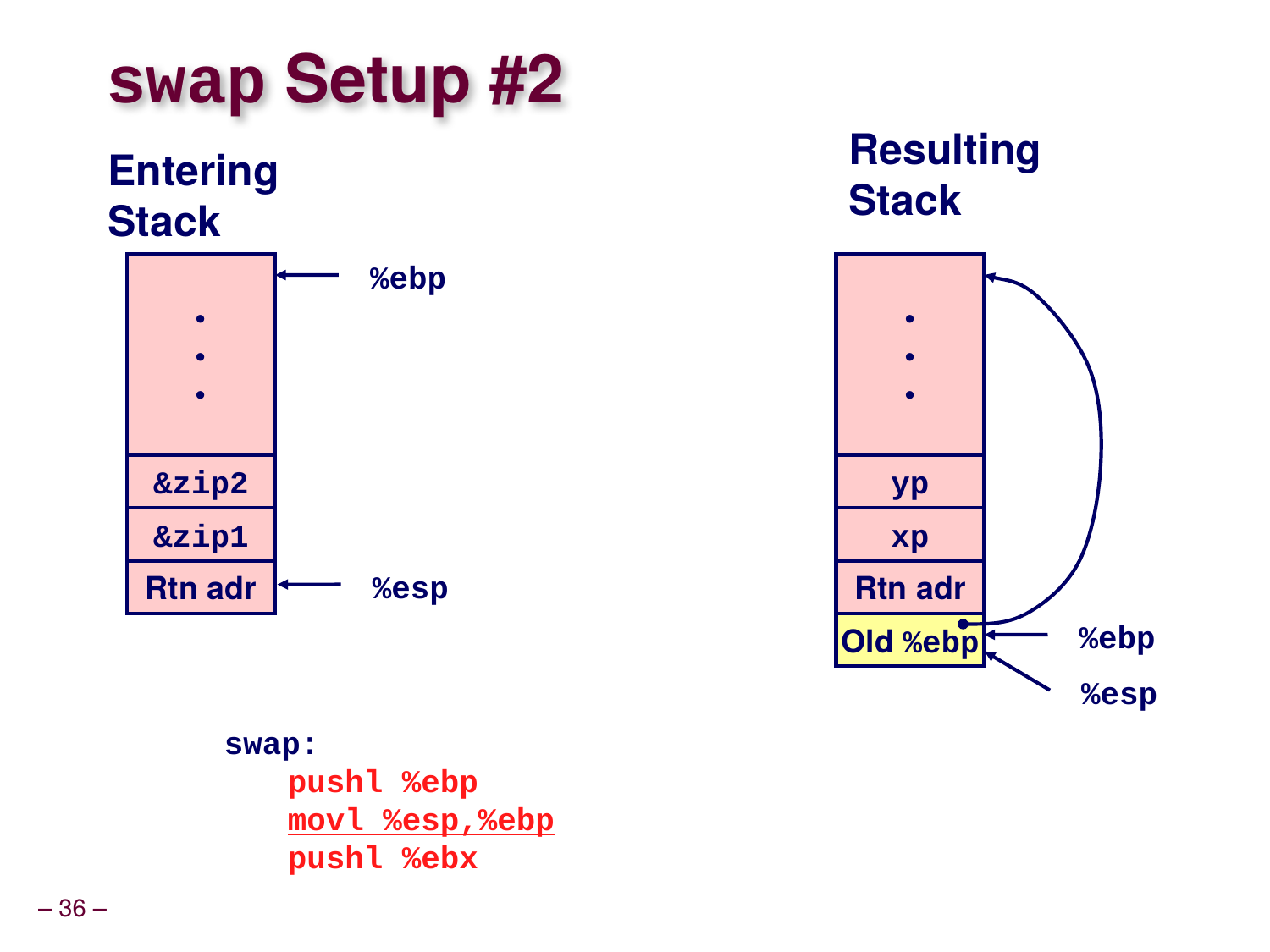

# swap Setup #2
Resulting
Stack
Entering
Stack
%ebp
•
•
•
•
•
•

&zip2
yp
&zip1
xp
Rtn adr
%esp
Rtn adr

%ebp
Old %ebp

%esp
swap:
	pushl %ebp
	movl %esp,%ebp
	pushl %ebx